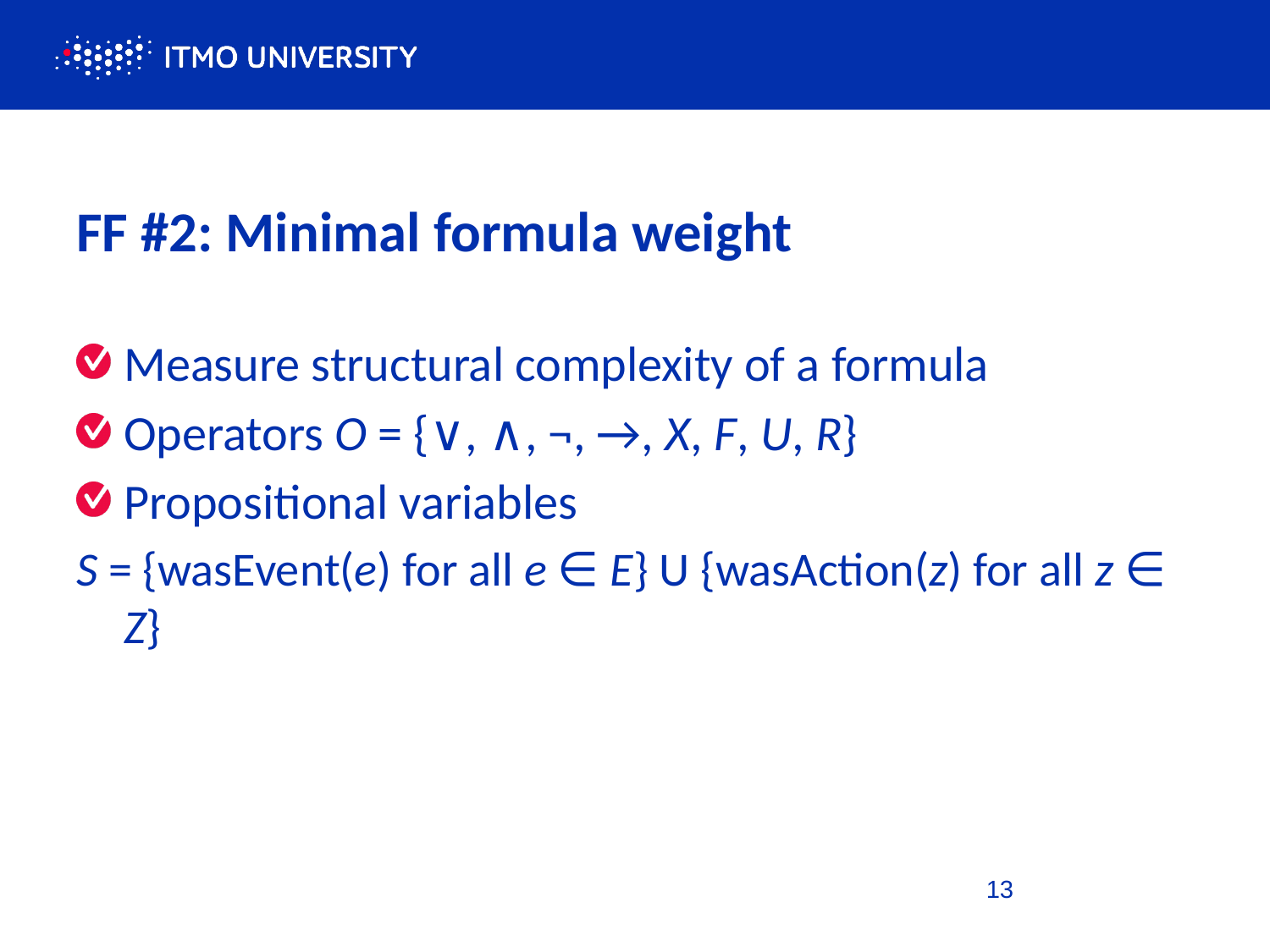

# FF #2: Minimal formula weight
Measure structural complexity of a formula
Operators O = {∨, ∧, ¬, →, X, F, U, R}
Propositional variables
S = {wasEvent(e) for all e ∈ E} U {wasAction(z) for all z ∈ Z}

13